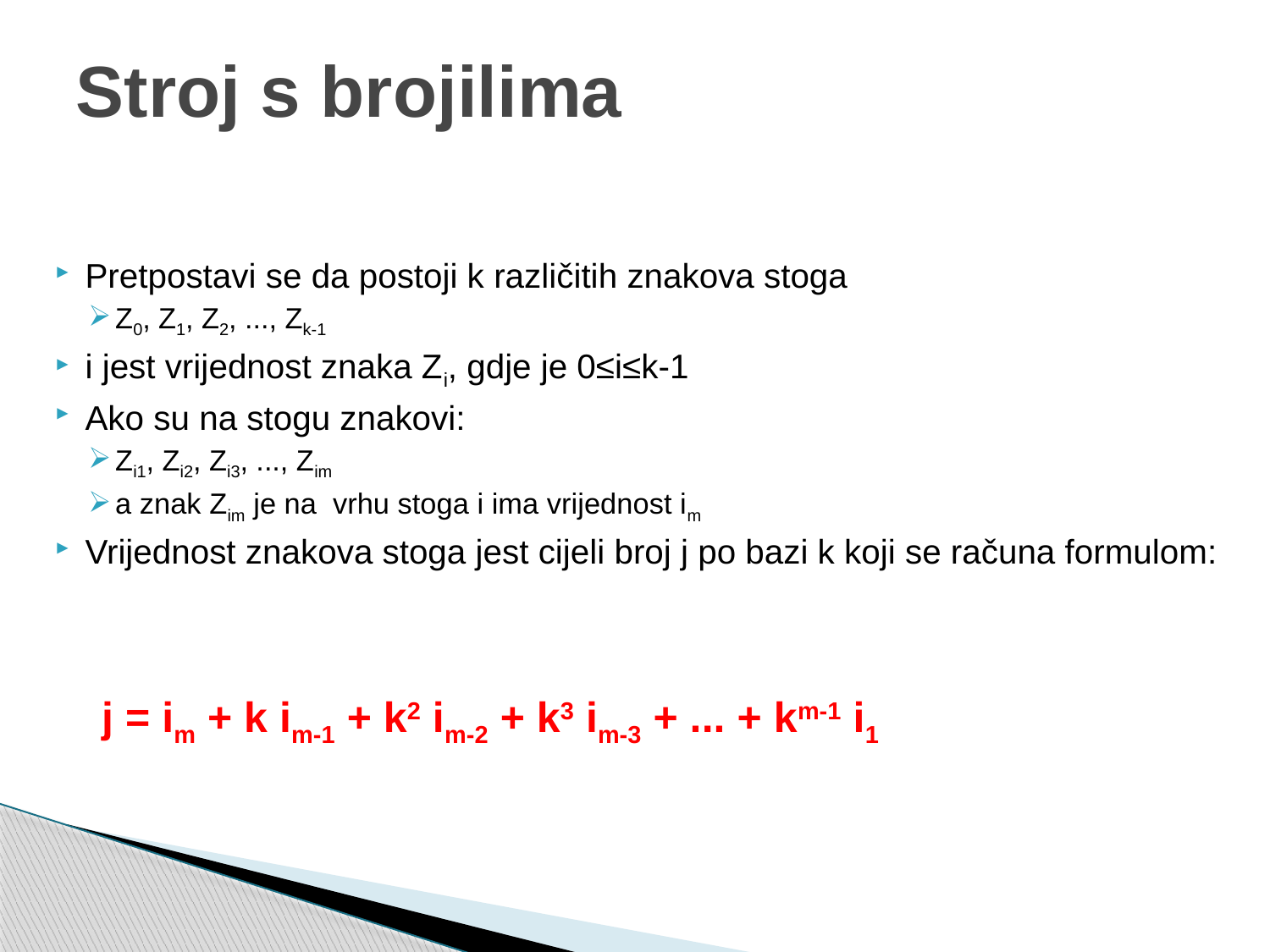

# Stroj s brojilima
Pretpostavi se da postoji k različitih znakova stoga
Z0, Z1, Z2, ..., Zk-1
i jest vrijednost znaka Zi, gdje je 0≤i≤k-1
Ako su na stogu znakovi:
Zi1, Zi2, Zi3, ..., Zim
a znak Zim je na  vrhu stoga i ima vrijednost im
Vrijednost znakova stoga jest cijeli broj j po bazi k koji se računa formulom:

j = im + k im-1 + k2 im-2 + k3 im-3 + ... + km-1 i1